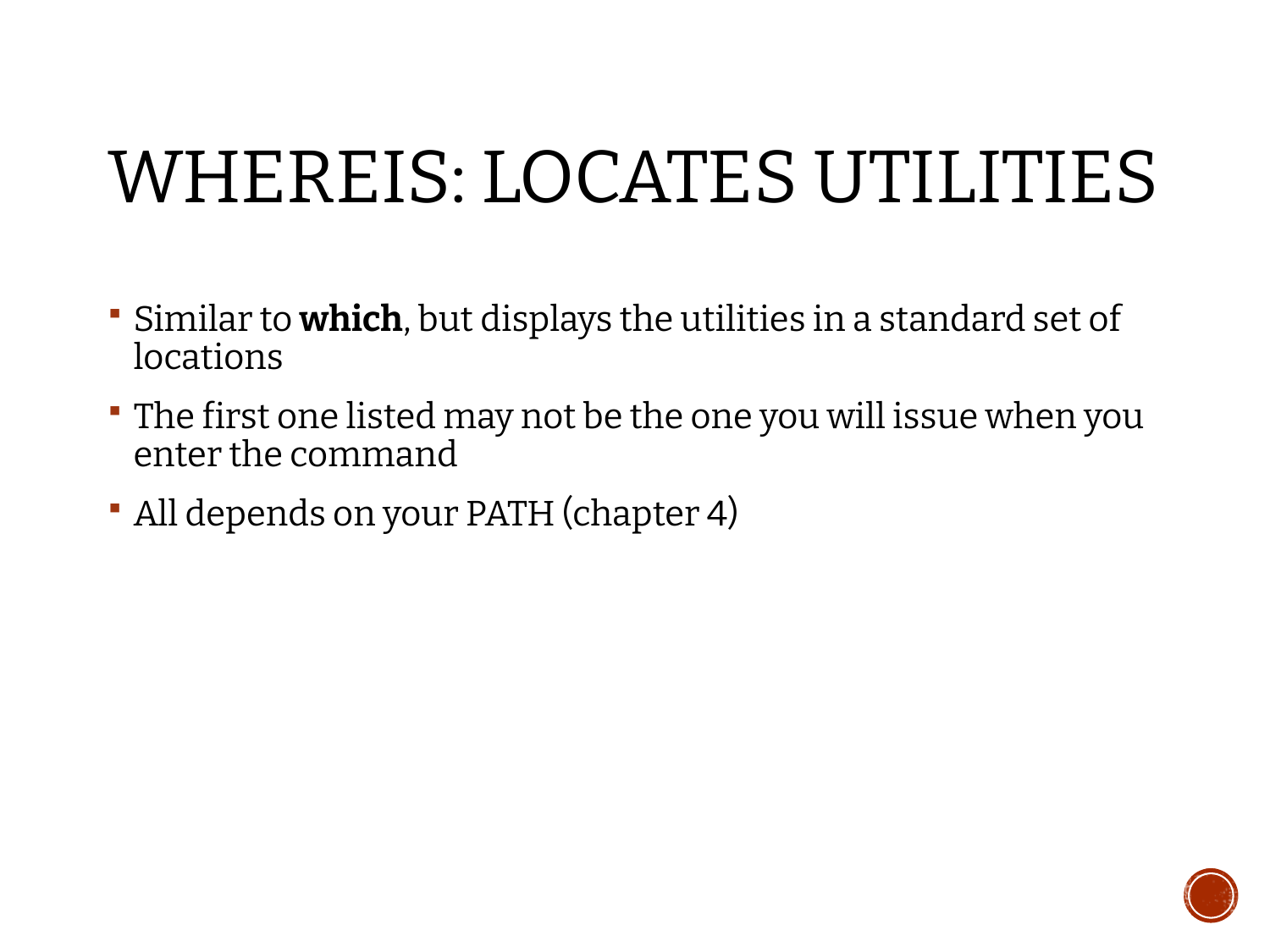

# whereis: locates utilities
Similar to which, but displays the utilities in a standard set of locations
The first one listed may not be the one you will issue when you enter the command
All depends on your PATH (chapter 4)